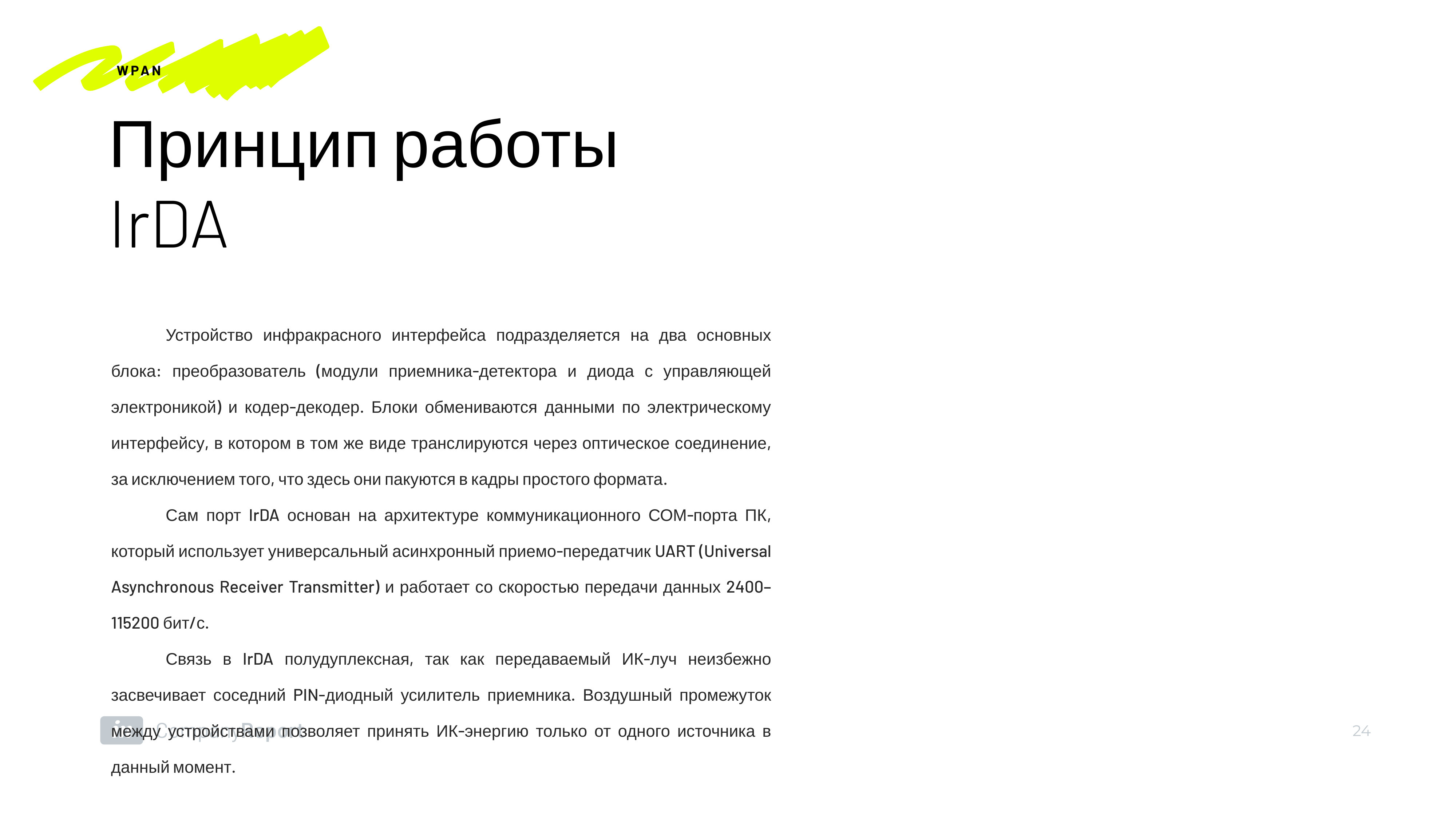

WPAN
Принцип работы IrDA
	Устройство инфракрасного интерфейса подразделяется на два основных блока: преобразователь (модули приемника-детектора и диода с управляющей электроникой) и кодер-декодер. Блоки обмениваются данными по электрическому интерфейсу, в котором в том же виде транслируются через оптическое соединение, за исключением того, что здесь они пакуются в кадры простого формата.
	Сам порт IrDA основан на архитектуре коммуникационного СОМ-порта ПК, который использует универсальный асинхронный приемо-передатчик UART (Universal Asynchronous Receiver Transmitter) и работает со скоростью передачи данных 2400–115200 бит/с.
	Связь в IrDA полудуплексная, так как передаваемый ИК-луч неизбежно засвечивает соседний PIN-диодный усилитель приемника. Воздушный промежуток между устройствами позволяет принять ИК-энергию только от одного источника в данный момент.
24